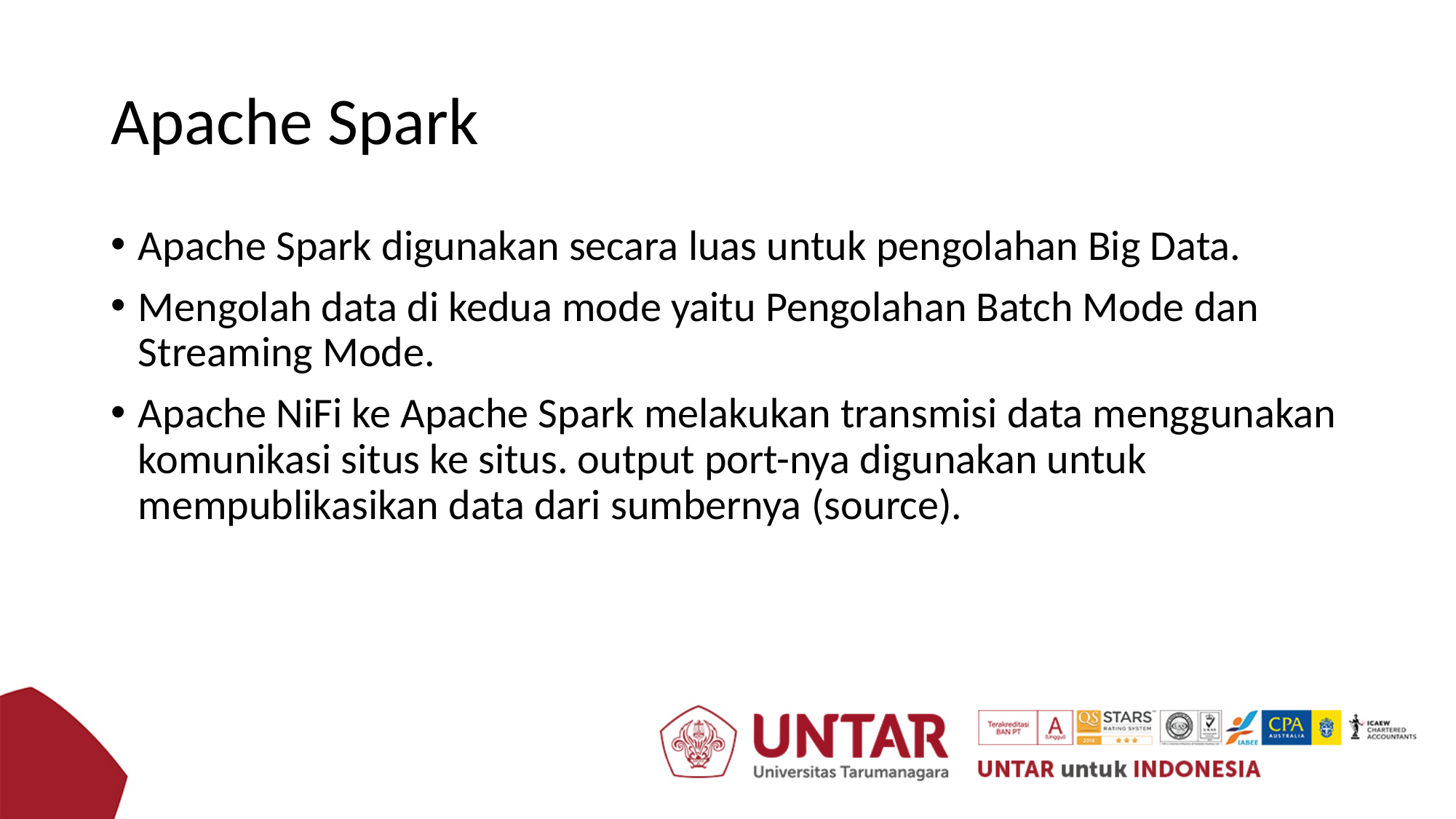

# Apache Spark
Apache Spark digunakan secara luas untuk pengolahan Big Data.
Mengolah data di kedua mode yaitu Pengolahan Batch Mode dan Streaming Mode.
Apache NiFi ke Apache Spark melakukan transmisi data menggunakan komunikasi situs ke situs. output port-nya digunakan untuk mempublikasikan data dari sumbernya (source).